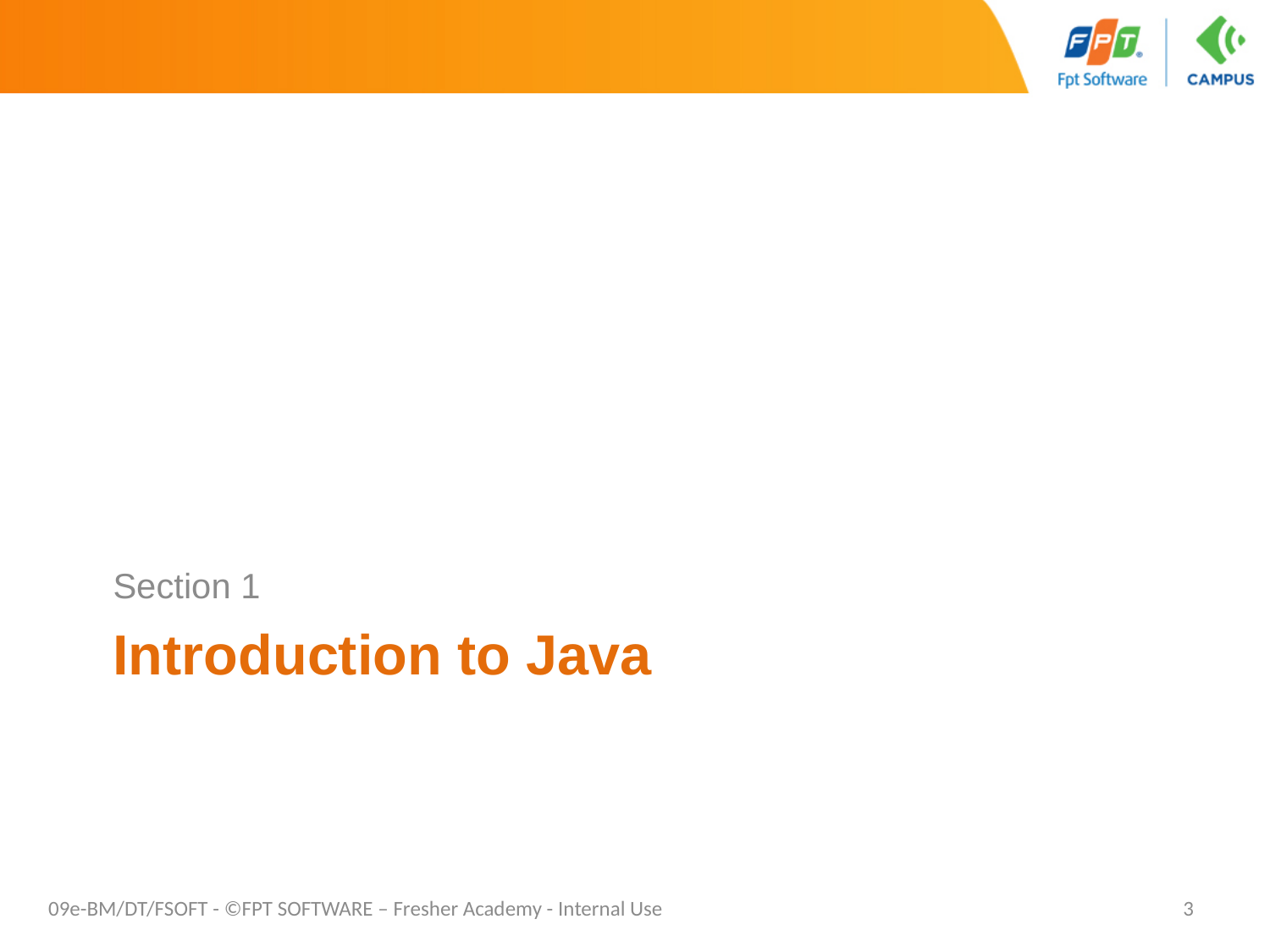

Section 1
# Introduction to Java
09e-BM/DT/FSOFT - ©FPT SOFTWARE – Fresher Academy - Internal Use
3